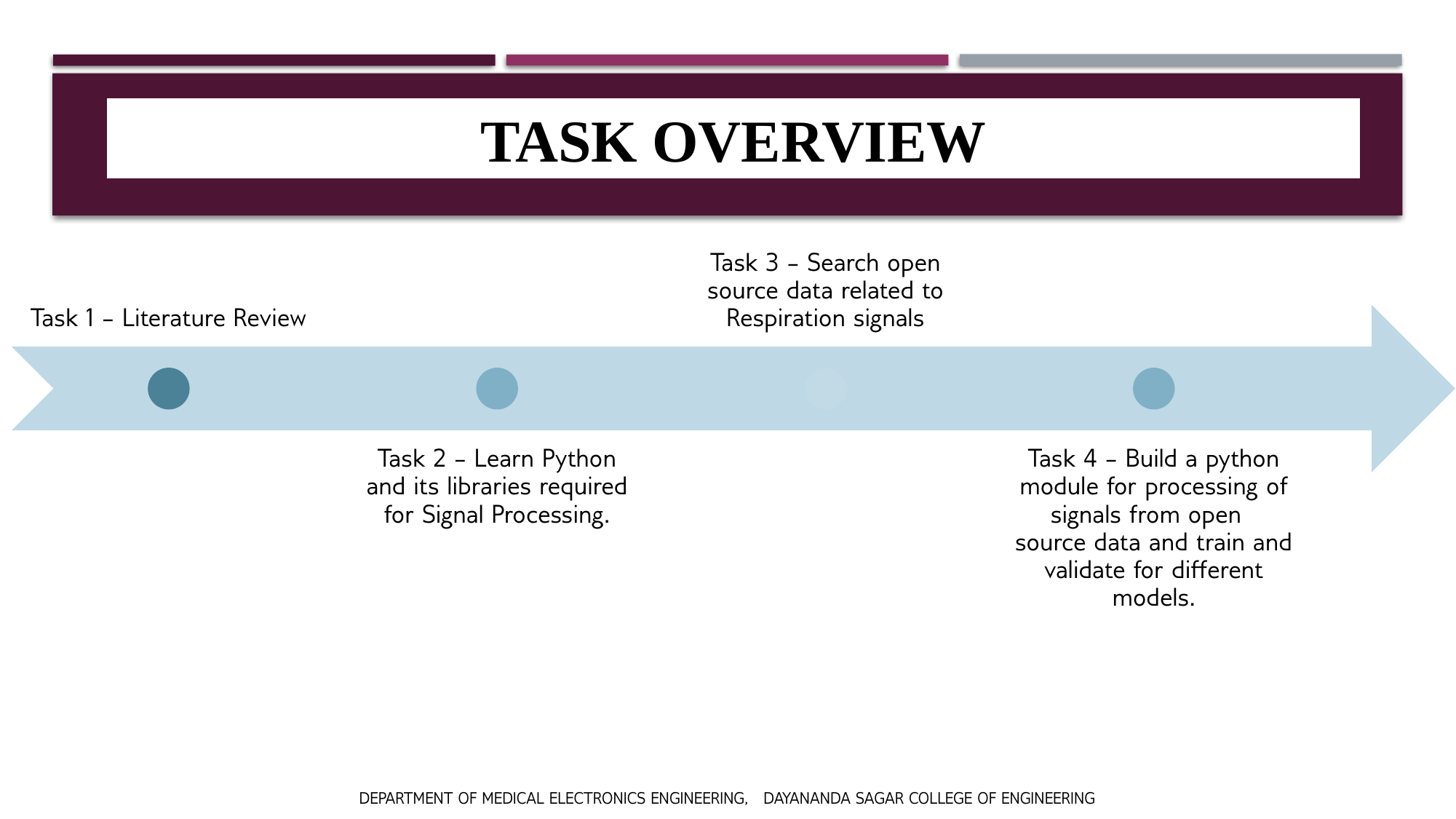

# TASK OVERVIEW
Task 1 – Literature Review
Task 2 – Learn Python and its libraries required for Signal Processing.
Task 3 – Search open source data related to Respiration signals
Task 4 – Build a python module for processing of signals from open   source data and train and validate for different models.
DEPARTMENT OF MEDICAL ELECTRONICS ENGINEERING,   DAYANANDA SAGAR COLLEGE OF ENGINEERING